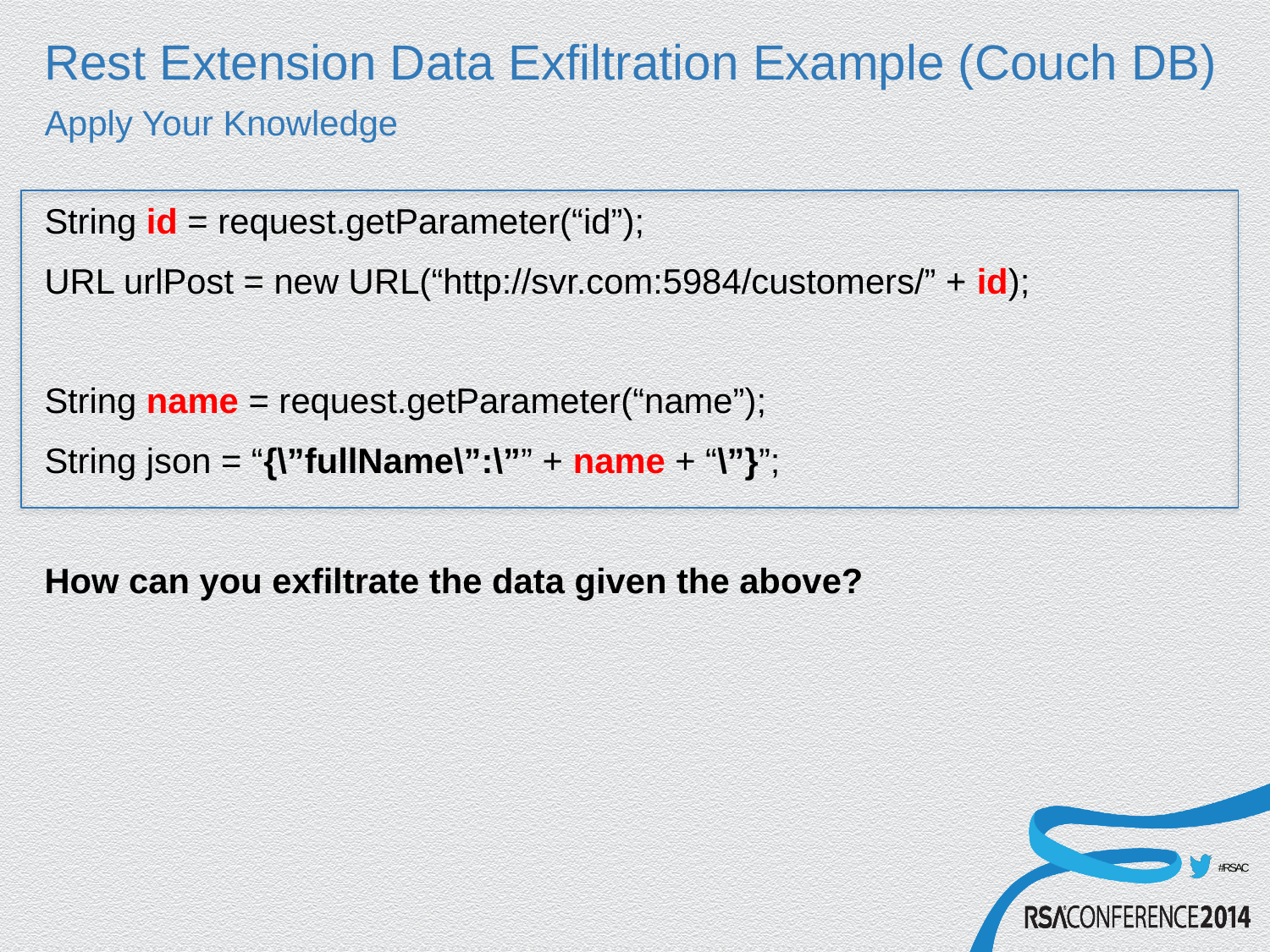

# Rest Extension Data Exfiltration Example (Couch DB) Apply Your Knowledge

String id = request.getParameter(“id”);
URL urlPost = new URL(“http://svr.com:5984/customers/” + id);

String name = request.getParameter(“name”);
String json = “{\”fullName\”:\”” + name + “\”}”;

How can you exfiltrate the data given the above?